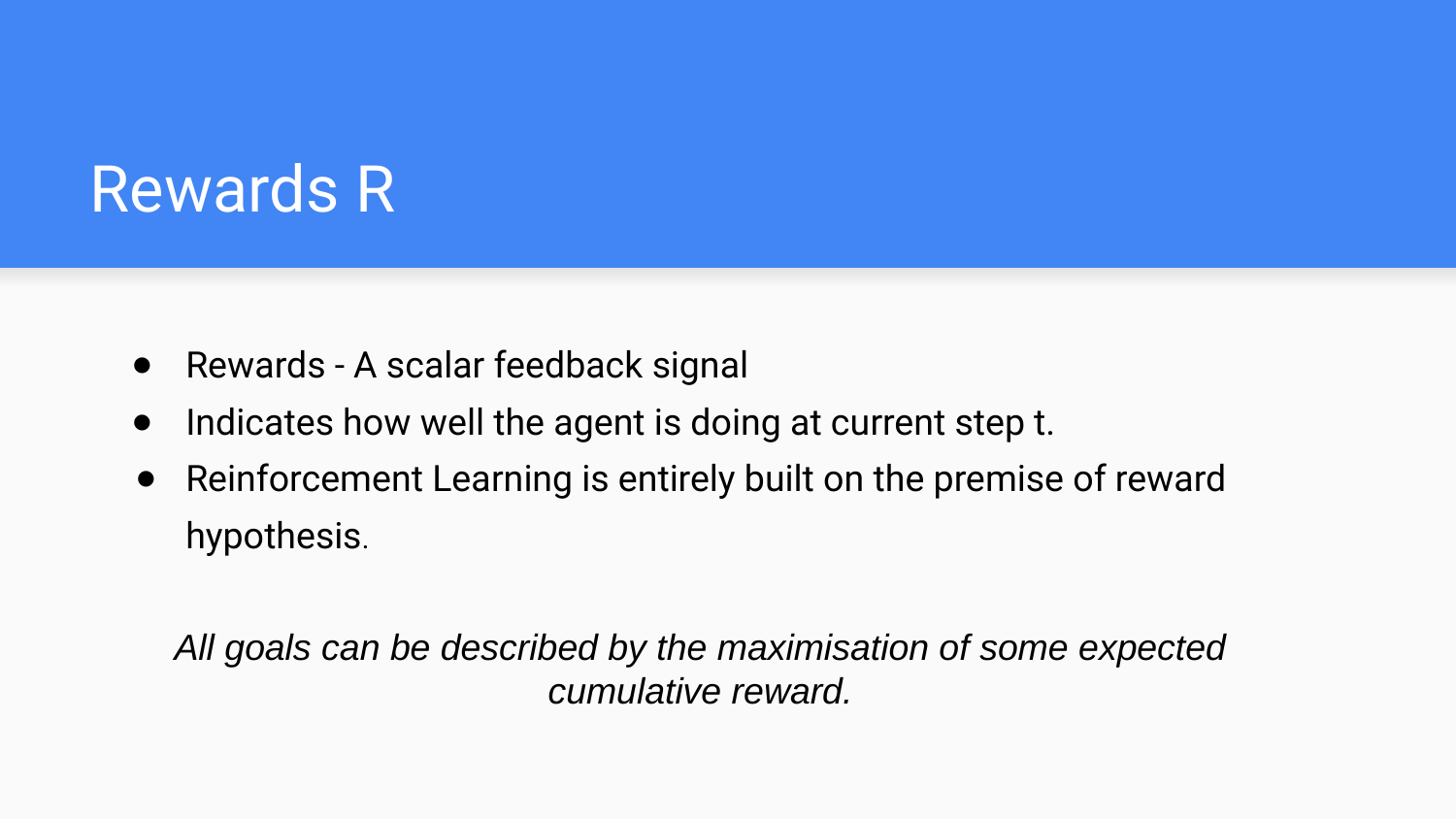

# Rewards R
Rewards - A scalar feedback signal
Indicates how well the agent is doing at current step t.
Reinforcement Learning is entirely built on the premise of reward hypothesis.

All goals can be described by the maximisation of some expected cumulative reward.